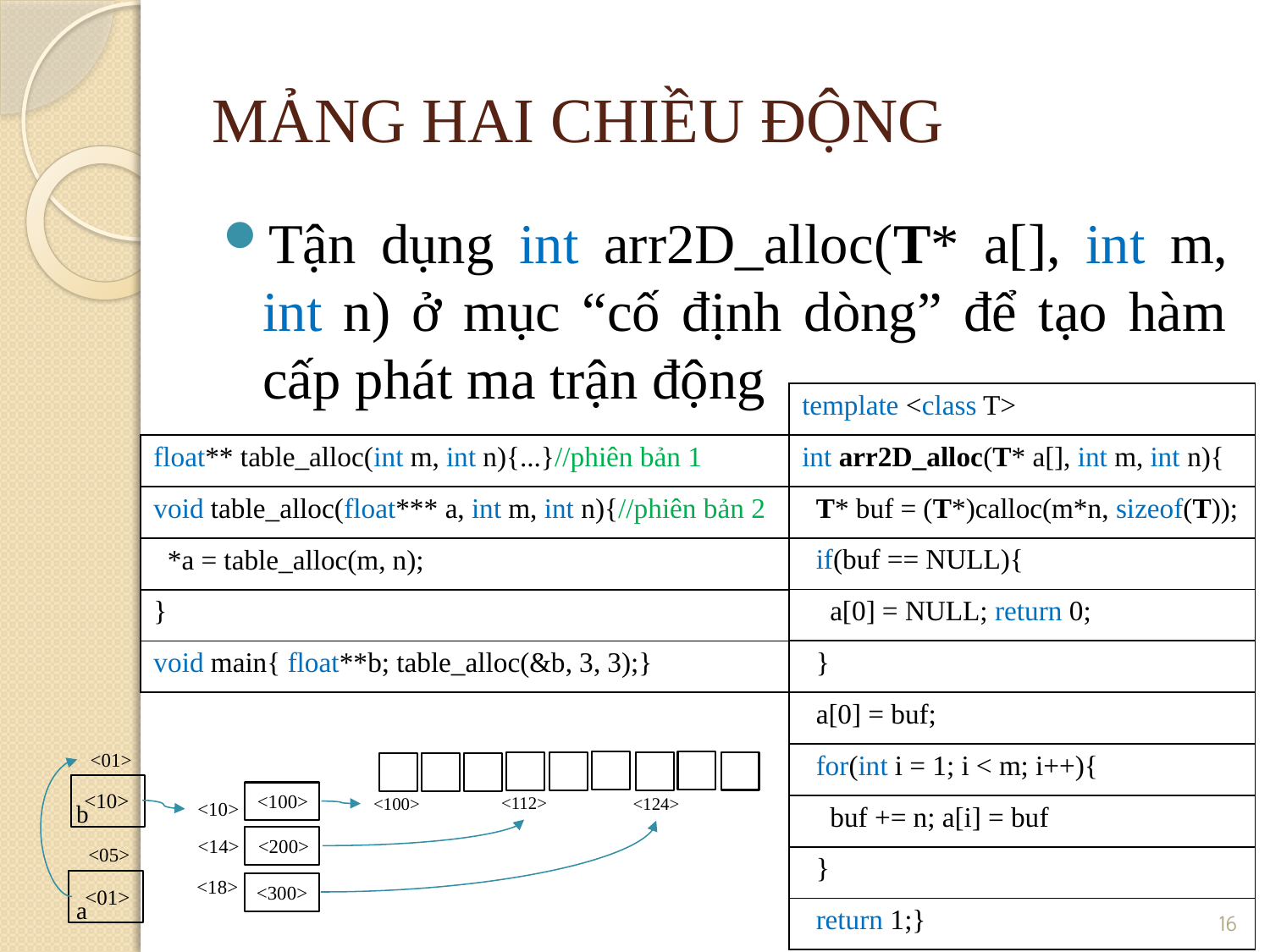

MẢNG HAI CHIỀU ĐỘNG
Tận dụng int arr2D_alloc(T* a[], int m, int n) ở mục “cố định dòng” để tạo hàm cấp phát ma trận động
| template <class T> |
| --- |
| int arr2D\_alloc(T\* a[], int m, int n){ |
| T\* buf = (T\*)calloc(m\*n, sizeof(T)); |
| if(buf == NULL){ |
| a[0] = NULL; return 0; |
| } |
| a[0] = buf; |
| for(int i = 1; i < m; i++){ |
| buf += n; a[i] = buf |
| } |
| return 1;} |
| float\*\* table\_alloc(int m, int n){...}//phiên bản 1 |
| --- |
| void table\_alloc(float\*\*\* a, int m, int n){//phiên bản 2 |
| \*a = table\_alloc(m, n); |
| } |
| void main{ float\*\*b; table\_alloc(&b, 3, 3);} |
<01>

<10>

<100>
<112>
<100>
<124>
<10>
b

<200>
<14>
<05>
<18>

<300>
16
<01>
a